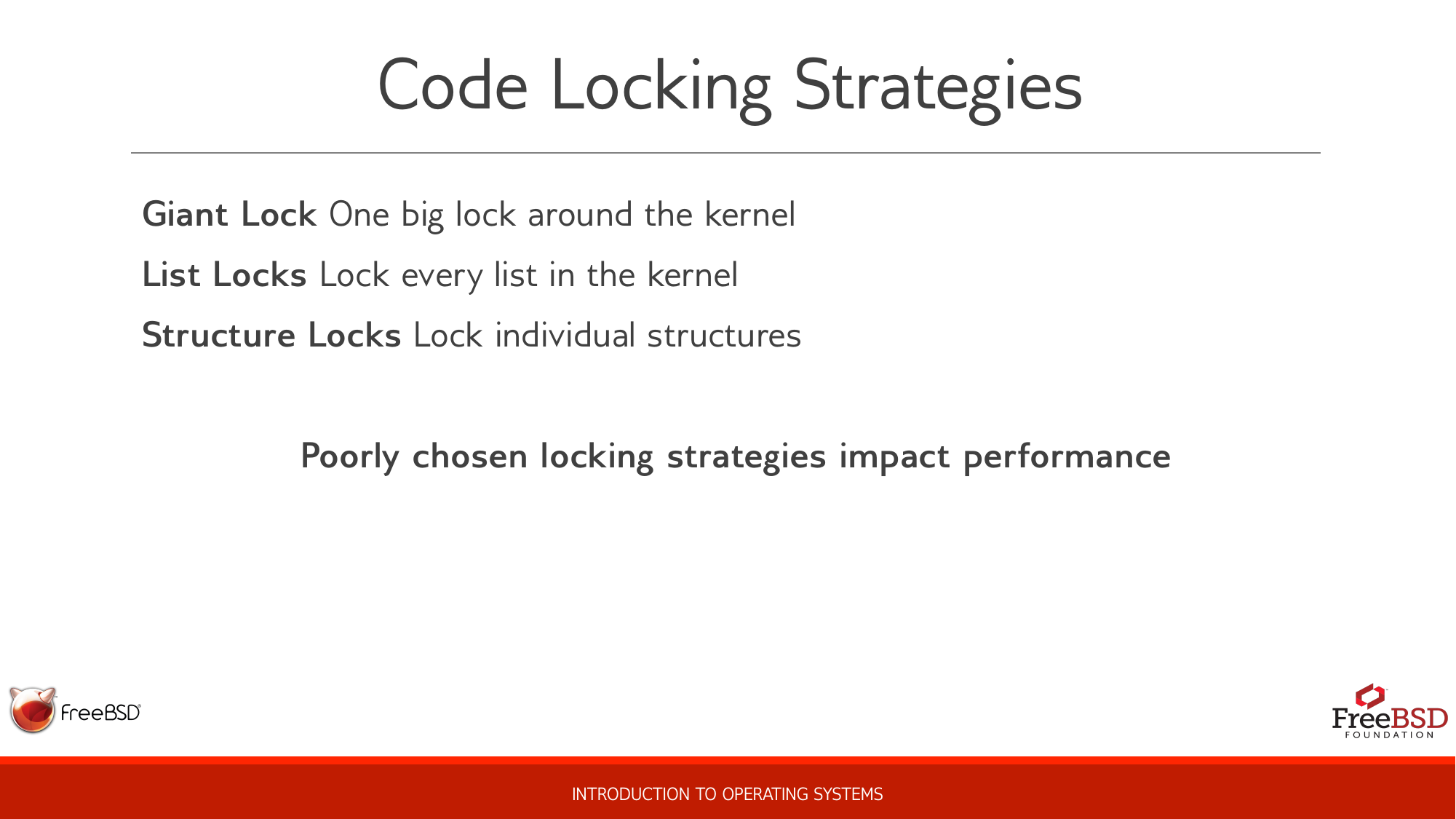

# Code Locking Strategies
Giant Lock One big lock around the kernel
List Locks Lock every list in the kernel
Structure Locks Lock individual structures

Poorly chosen locking strategies impact performance
Introduction to Operating Systems